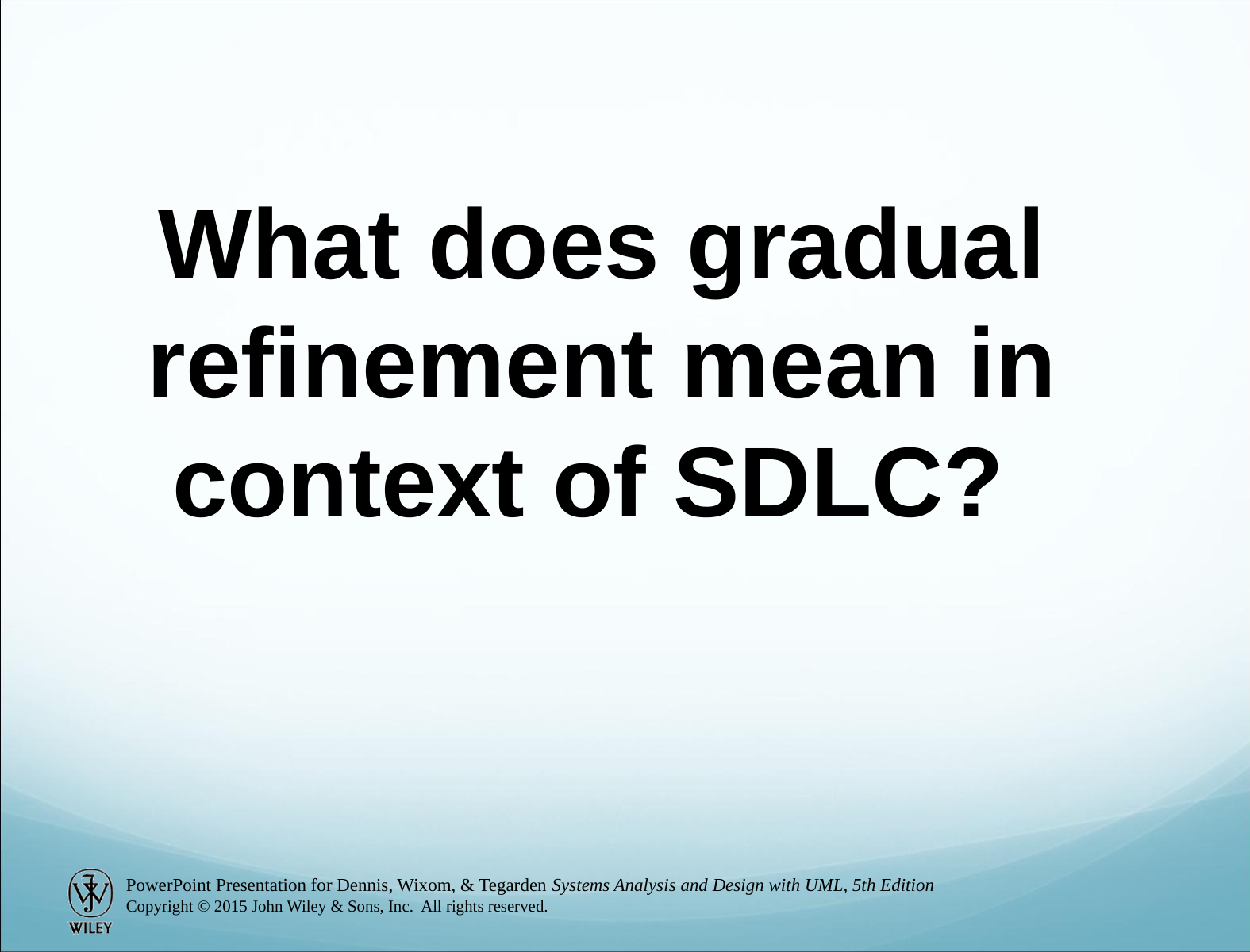

What does gradual refinement mean in context of SDLC?